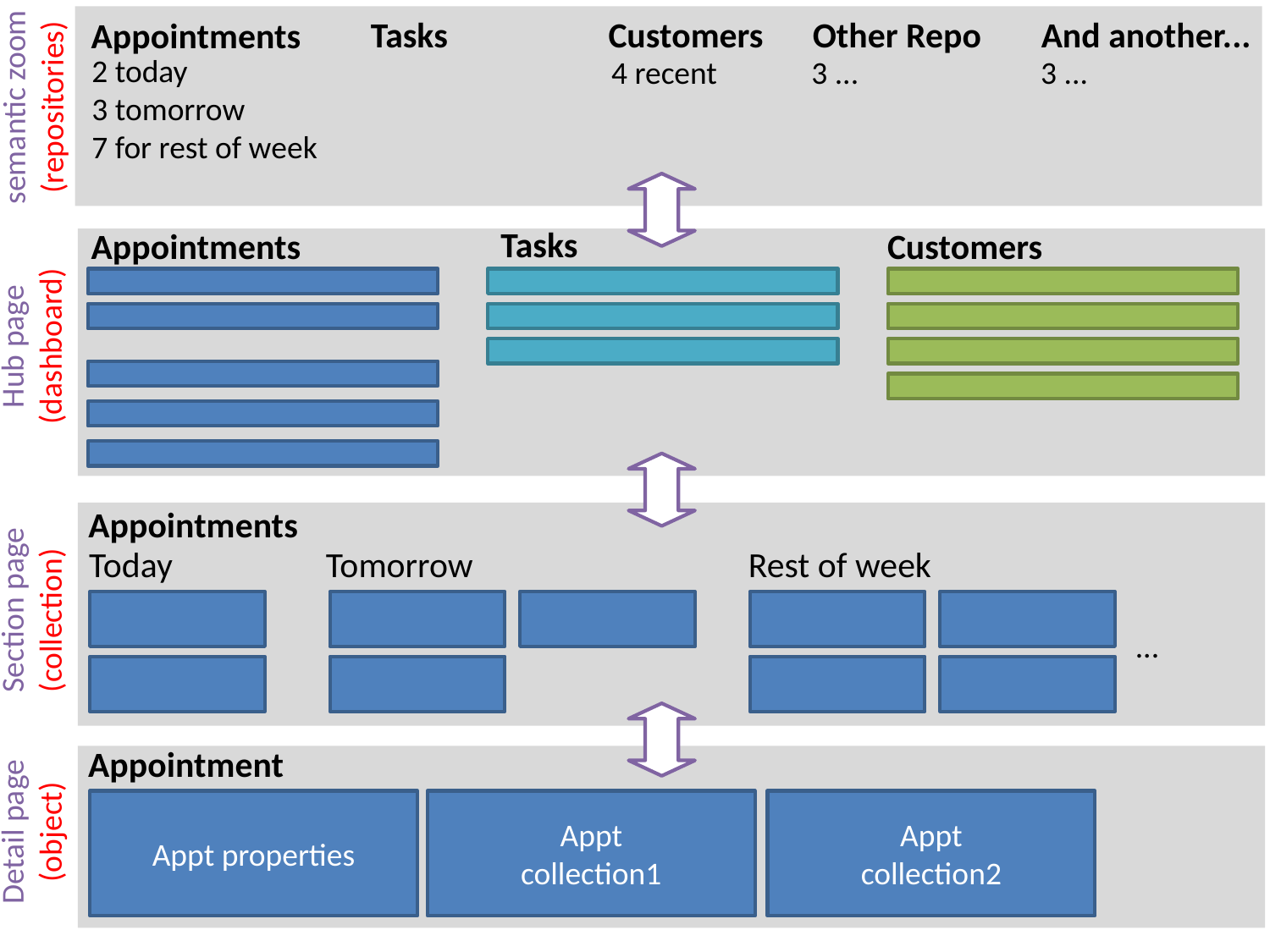

Tasks
Customers
Other Repo
And another...
Appointments
2 today
3 tomorrow
7 for rest of week
4 recent
3 ...
3 ...
semantic zoom
(repositories)

Tasks
Appointments
Customers

Hub page
(dashboard)

Appointments

Today
Tomorrow
Rest of week
Section page
(collection)

...

Appointment

Detail page
(object)
Appt properties
Appt
collection1
Appt
collection2